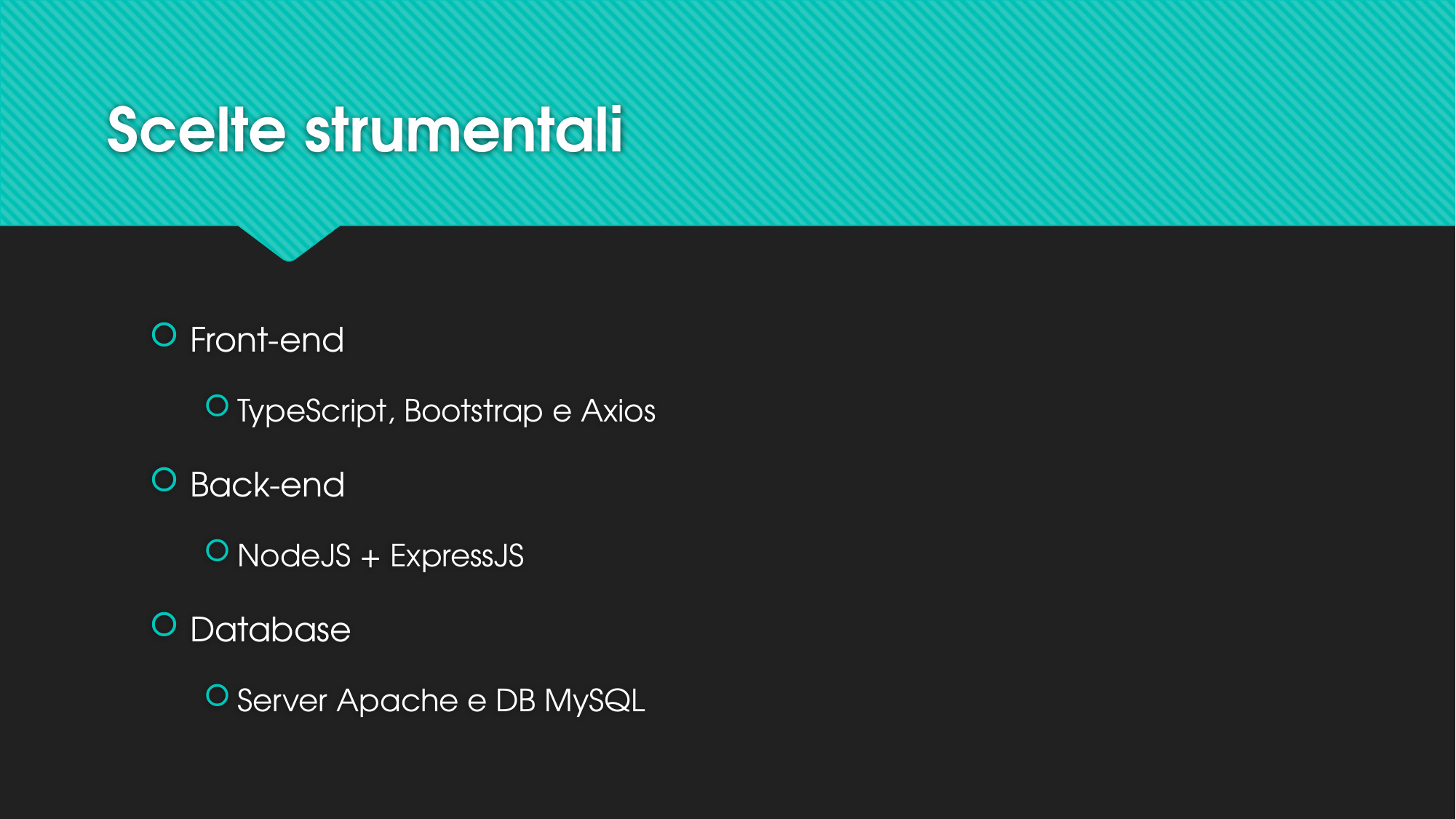

# Scelte strumentali
Front-end
TypeScript, Bootstrap e Axios
Back-end
NodeJS + ExpressJS
Database
Server Apache e DB MySQL